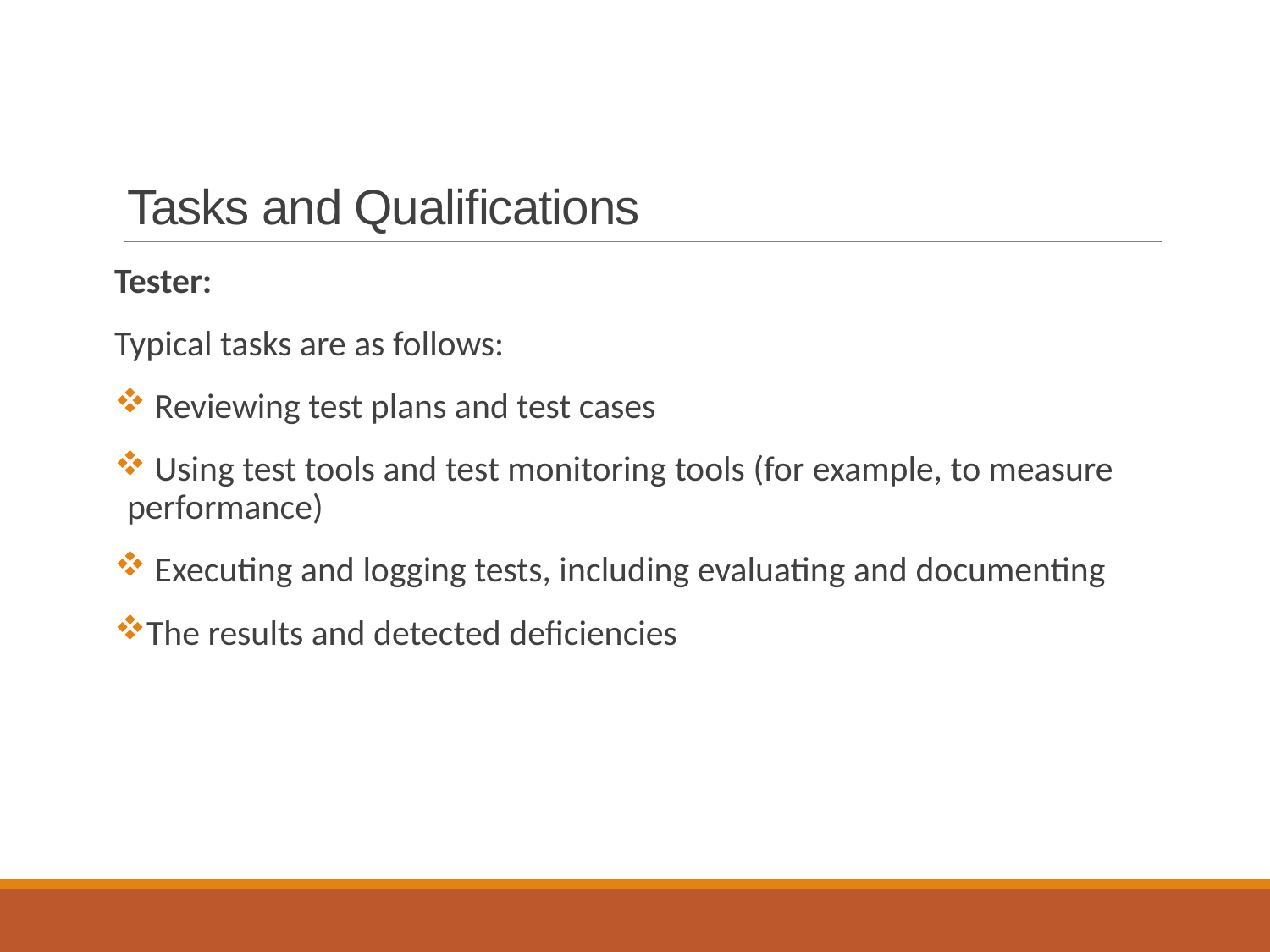

# Tasks and Qualifications
Tester:
Typical tasks are as follows:
 Reviewing test plans and test cases
 Using test tools and test monitoring tools (for example, to measure performance)
 Executing and logging tests, including evaluating and documenting
The results and detected deficiencies